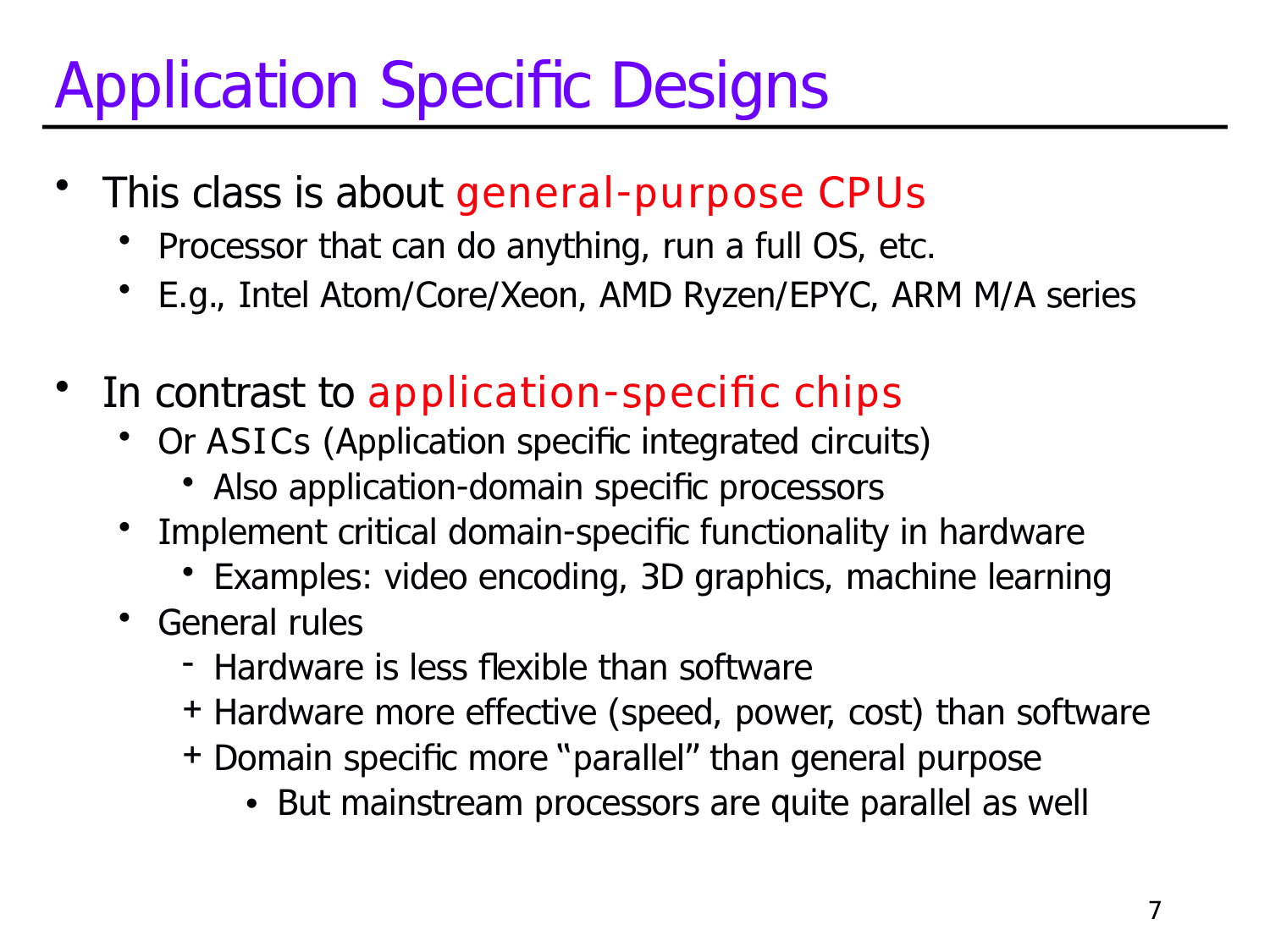

# Application Specific Designs
This class is about general-purpose CPUs
Processor that can do anything, run a full OS, etc.
E.g., Intel Atom/Core/Xeon, AMD Ryzen/EPYC, ARM M/A series

In contrast to application-specific chips
Or ASICs (Application specific integrated circuits)
Also application-domain specific processors
Implement critical domain-specific functionality in hardware
Examples: video encoding, 3D graphics, machine learning
General rules
Hardware is less flexible than software
Hardware more effective (speed, power, cost) than software
Domain specific more “parallel” than general purpose
But mainstream processors are quite parallel as well
7